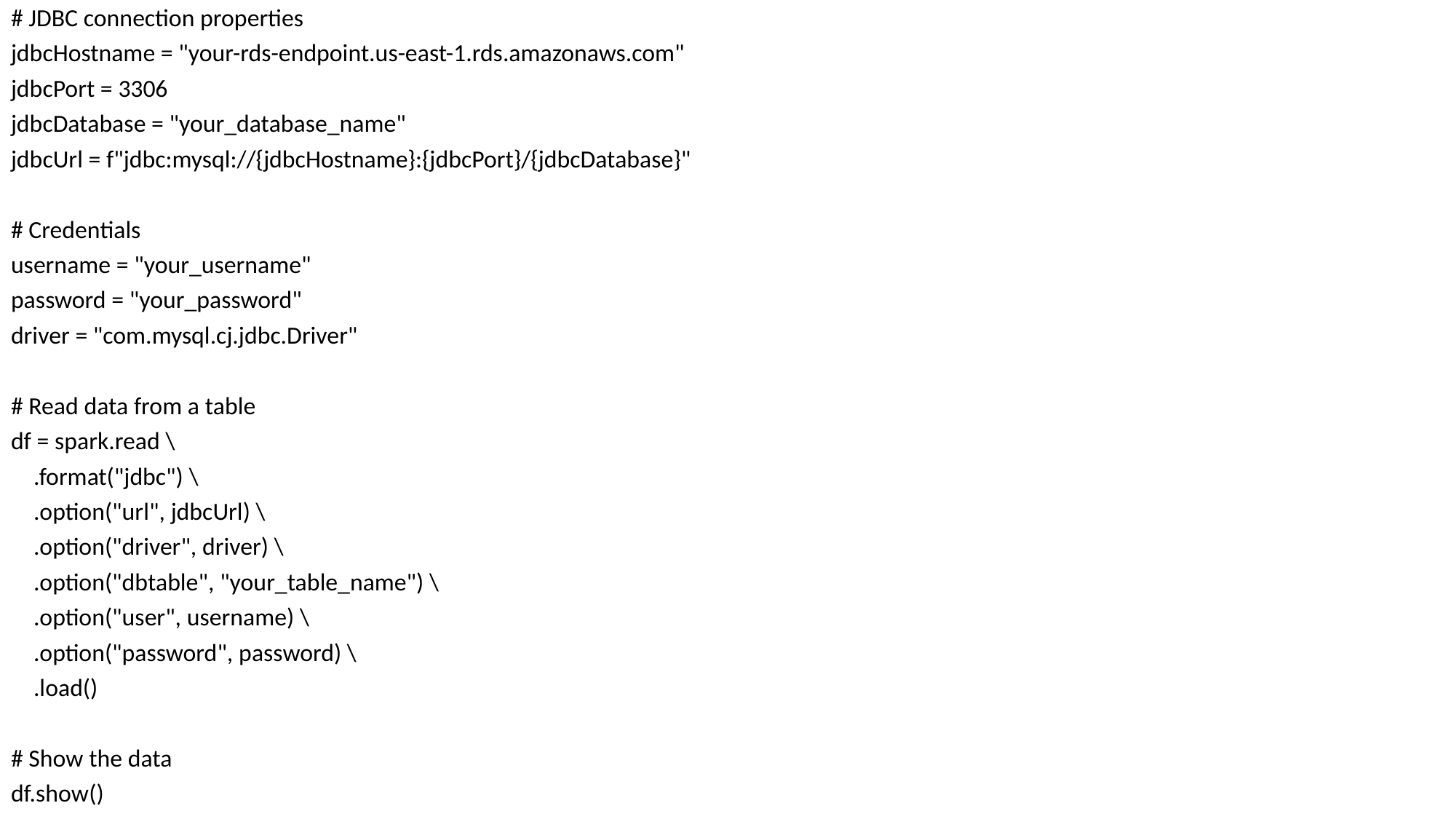

# JDBC connection properties
jdbcHostname = "your-rds-endpoint.us-east-1.rds.amazonaws.com"
jdbcPort = 3306
jdbcDatabase = "your_database_name"
jdbcUrl = f"jdbc:mysql://{jdbcHostname}:{jdbcPort}/{jdbcDatabase}"

# Credentials
username = "your_username"
password = "your_password"
driver = "com.mysql.cj.jdbc.Driver"

# Read data from a table
df = spark.read \
    .format("jdbc") \
    .option("url", jdbcUrl) \
    .option("driver", driver) \
    .option("dbtable", "your_table_name") \
    .option("user", username) \
    .option("password", password) \
    .load()

# Show the data
df.show()